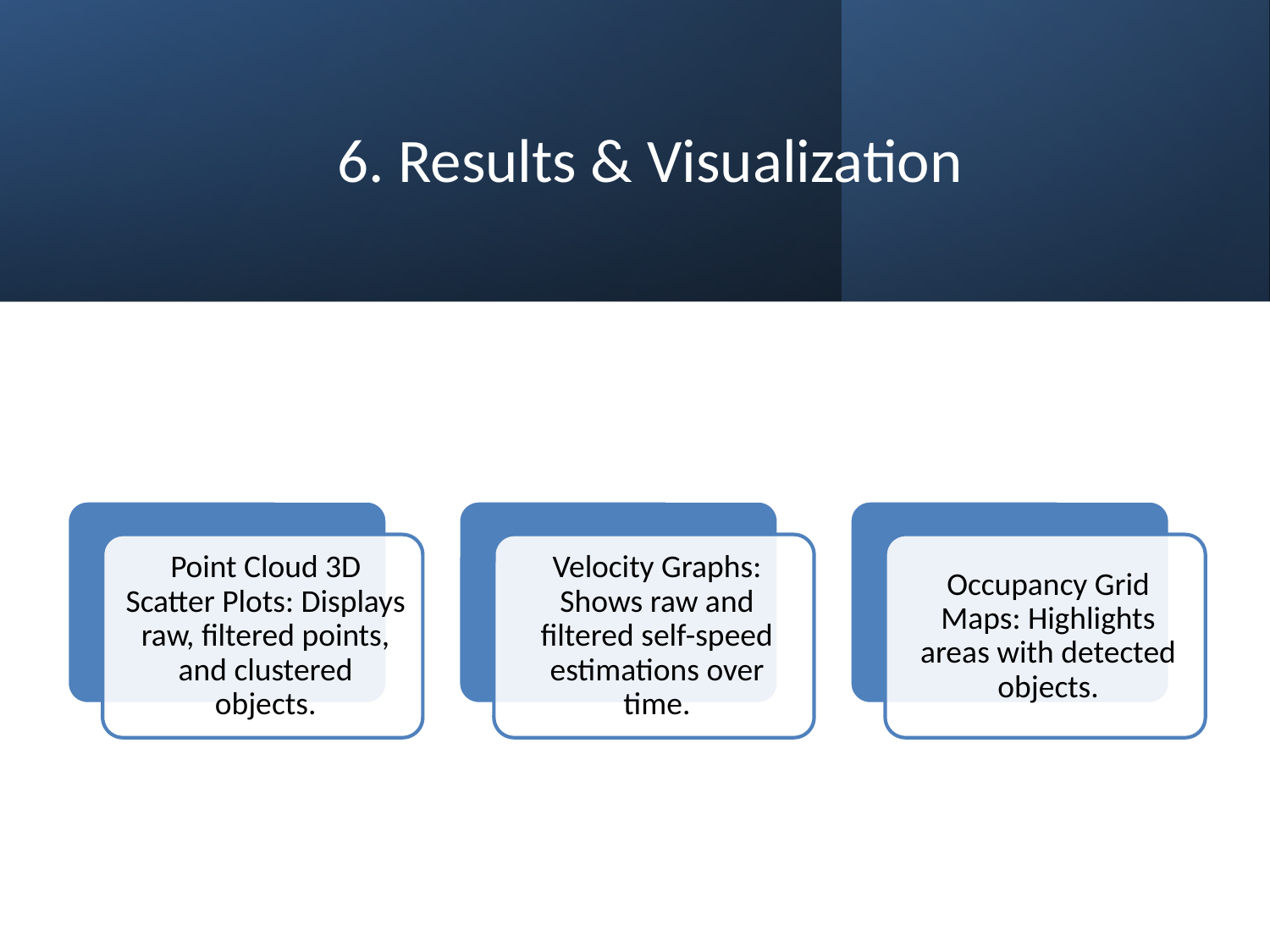

# 6. Results & Visualization
Point Cloud 3D Scatter Plots: Displays raw, filtered points, and clustered objects.
Velocity Graphs: Shows raw and filtered self-speed estimations over time.
Occupancy Grid Maps: Highlights areas with detected objects.
15